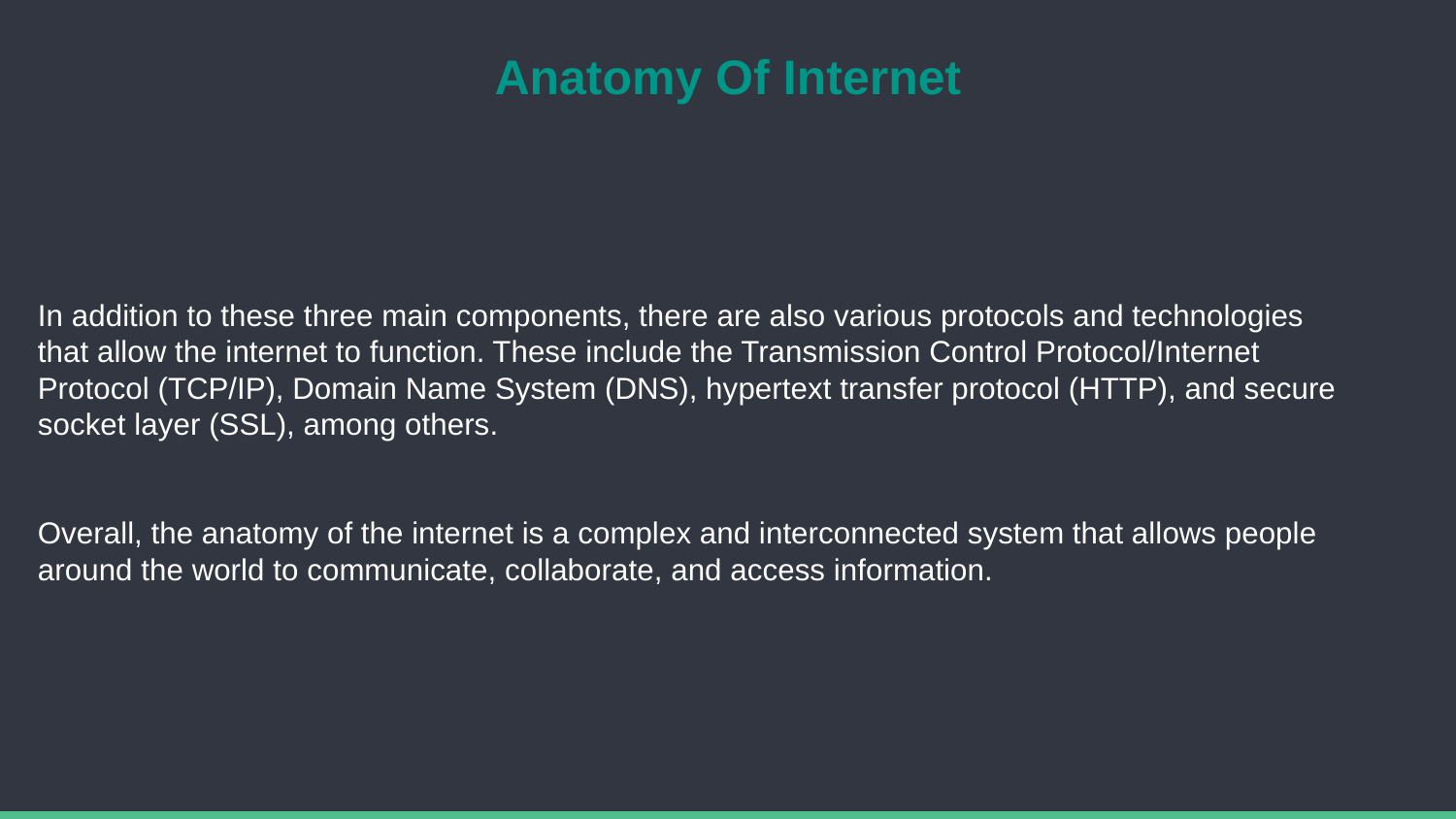

# Anatomy Of Internet
In addition to these three main components, there are also various protocols and technologies that allow the internet to function. These include the Transmission Control Protocol/Internet Protocol (TCP/IP), Domain Name System (DNS), hypertext transfer protocol (HTTP), and secure socket layer (SSL), among others.

Overall, the anatomy of the internet is a complex and interconnected system that allows people around the world to communicate, collaborate, and access information.